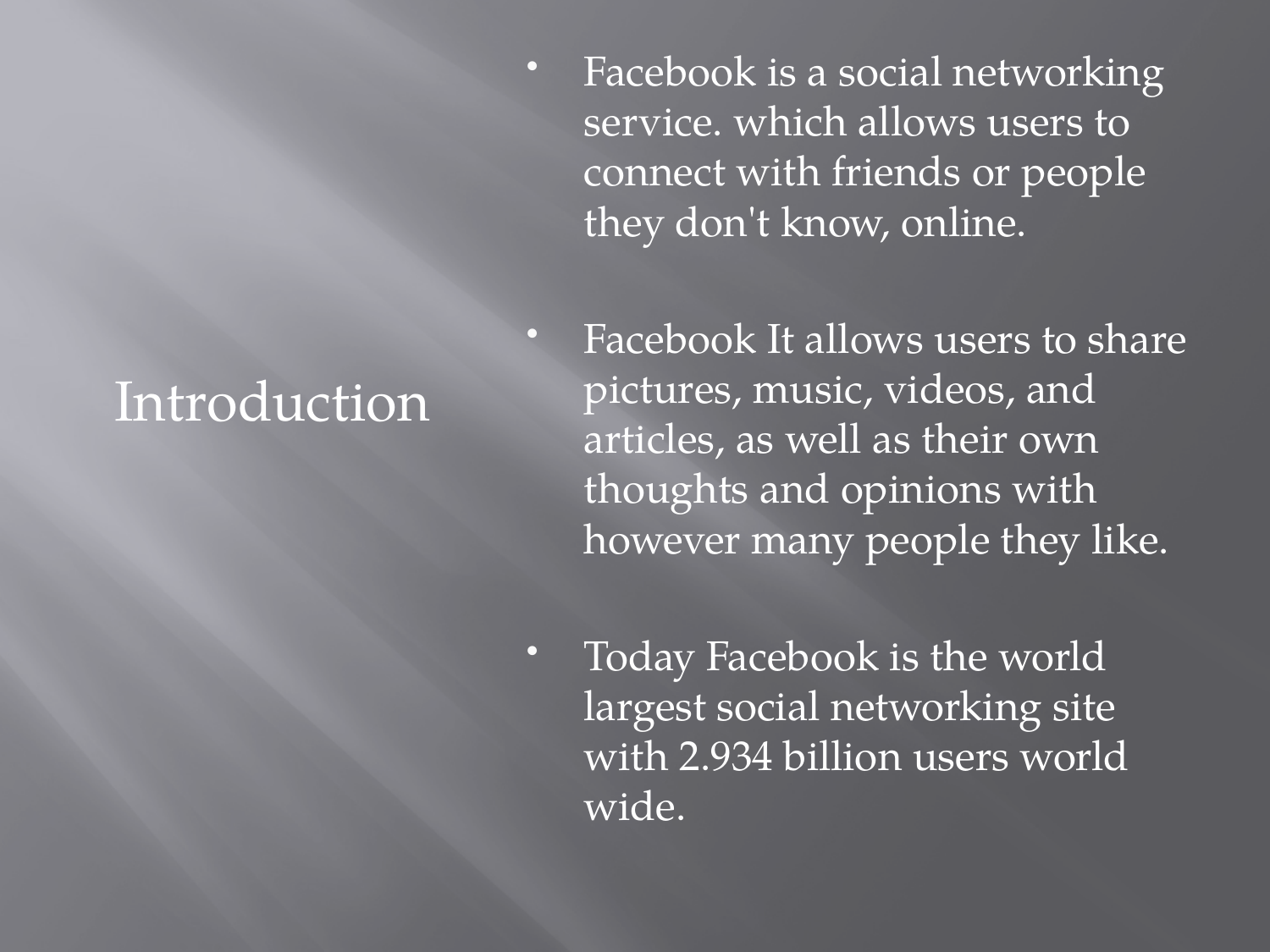

Facebook is a social networking service. which allows users to connect with friends or people they don't know, online.

Facebook It allows users to share pictures, music, videos, and articles, as well as their own thoughts and opinions with however many people they like.

Today Facebook is the world largest social networking site with 2.934 billion users world wide.

Introduction